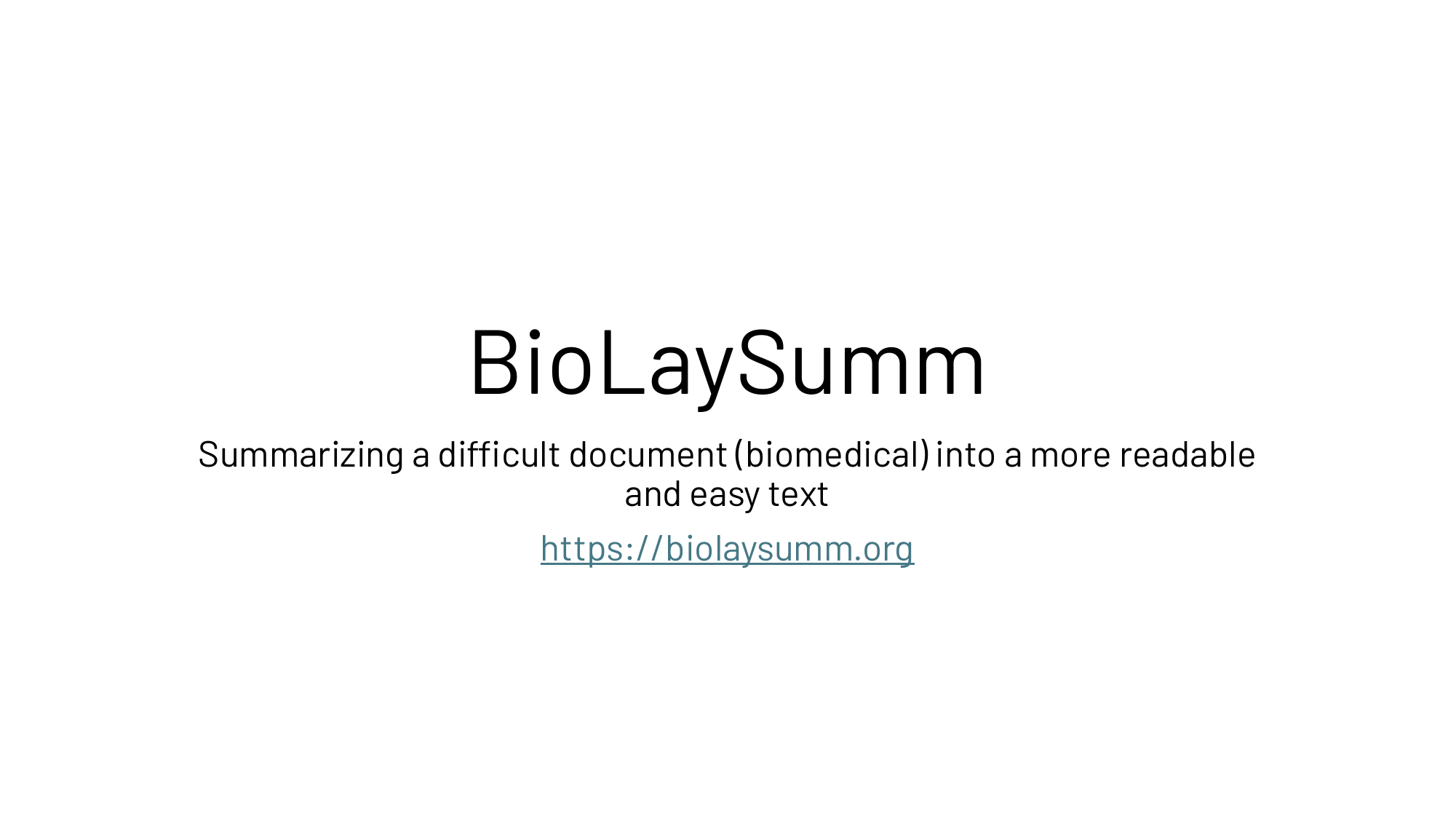

# BioLaySumm
Summarizing a difficult document (biomedical) into a more readable and easy text
https://biolaysumm.org